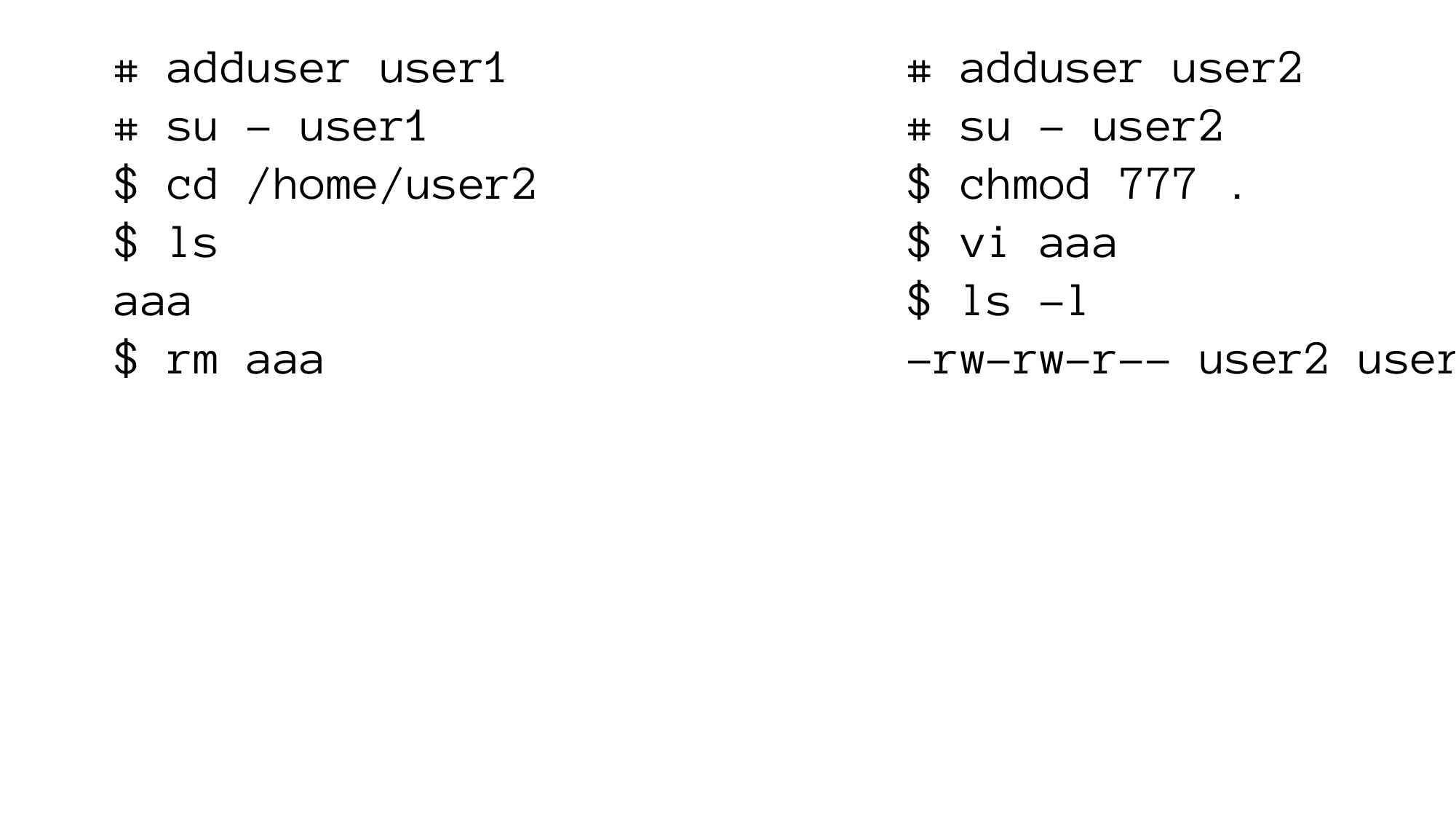

# adduser user1
# su - user1
$ cd /home/user2
$ ls
aaa
$ rm aaa
# adduser user2
# su - user2
$ chmod 777 .
$ vi aaa
$ ls -l
-rw-rw-r-- user2 user2 aaa